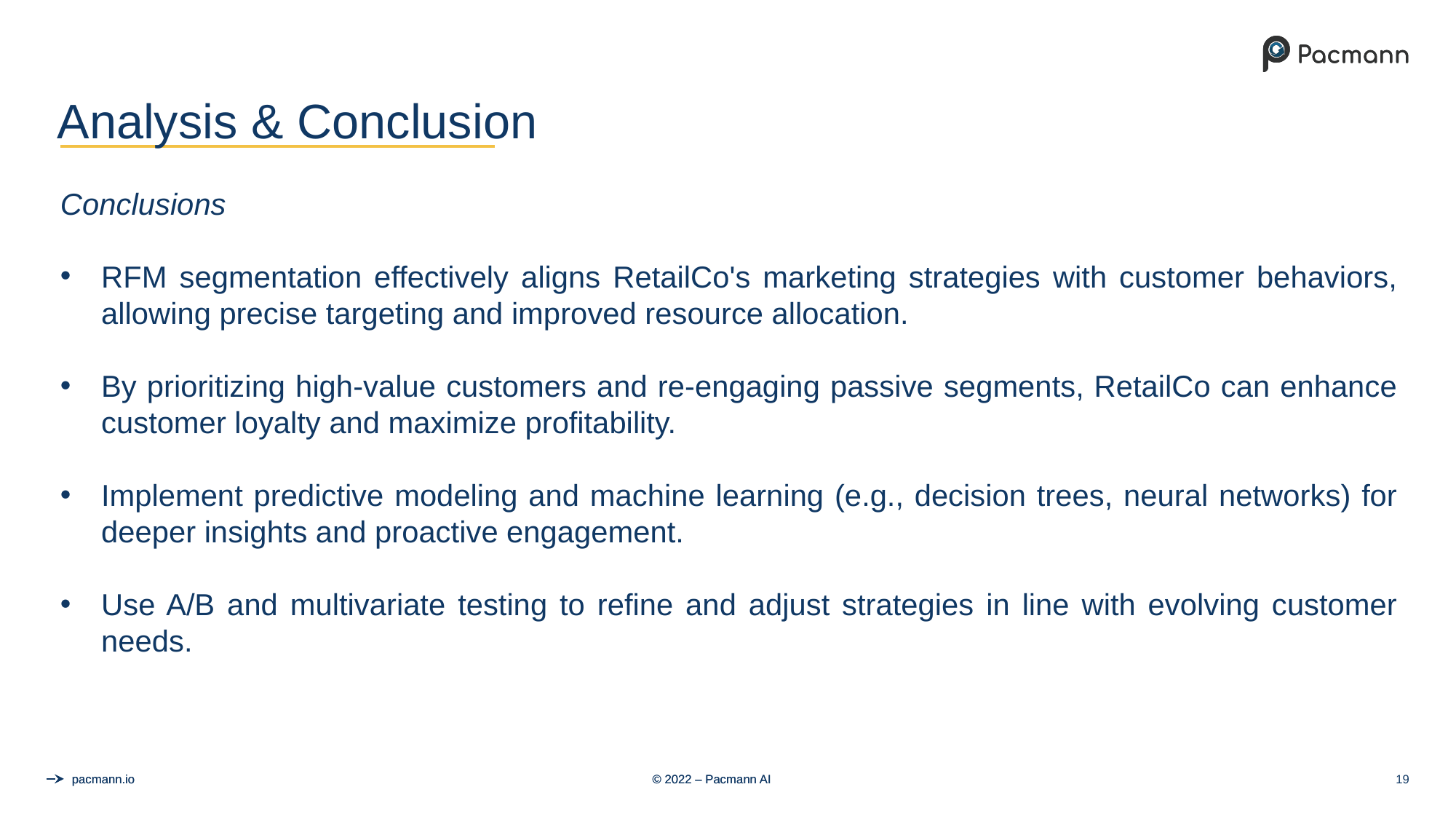

# Analysis & Conclusion
Conclusions

RFM segmentation effectively aligns RetailCo's marketing strategies with customer behaviors, allowing precise targeting and improved resource allocation.

By prioritizing high-value customers and re-engaging passive segments, RetailCo can enhance customer loyalty and maximize profitability.

Implement predictive modeling and machine learning (e.g., decision trees, neural networks) for deeper insights and proactive engagement.

Use A/B and multivariate testing to refine and adjust strategies in line with evolving customer needs.